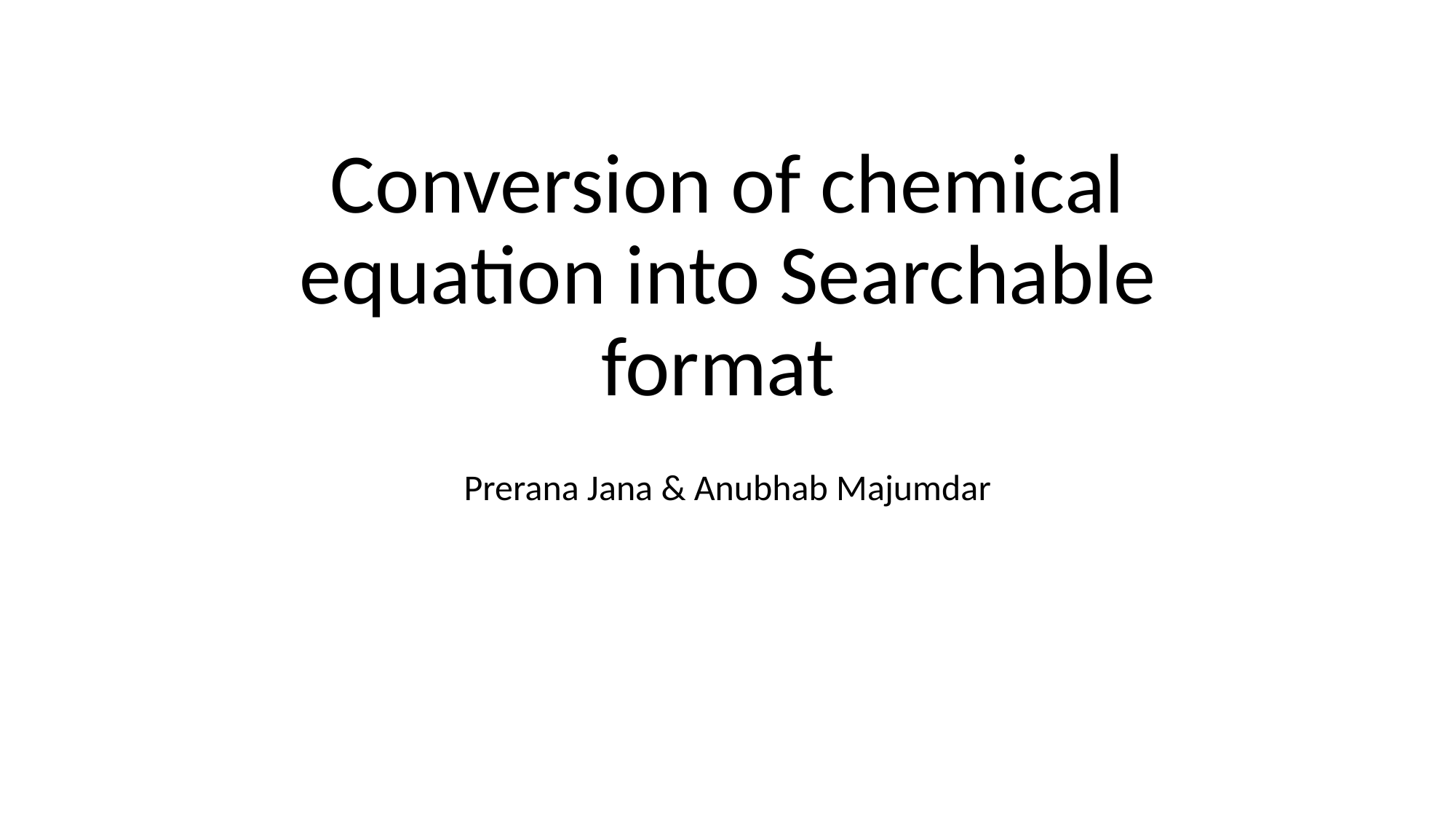

# Conversion of chemical equation into Searchable format
Prerana Jana & Anubhab Majumdar